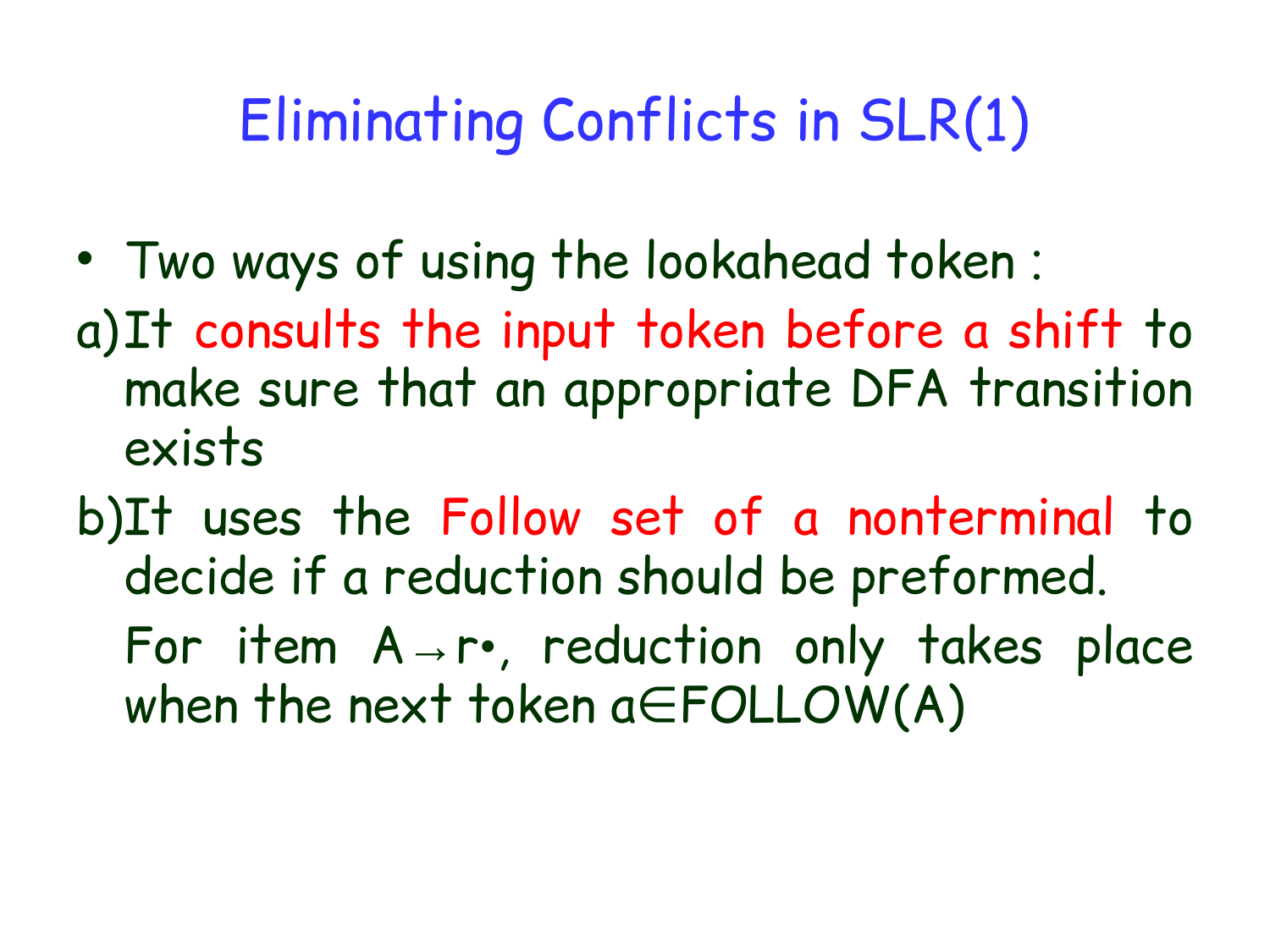

# Eliminating Conflicts in SLR(1)
Two ways of using the lookahead token :
It consults the input token before a shift to make sure that an appropriate DFA transition exists
It uses the Follow set of a nonterminal to decide if a reduction should be preformed.
	For item A→r•, reduction only takes place when the next token a∈FOLLOW(A)
6